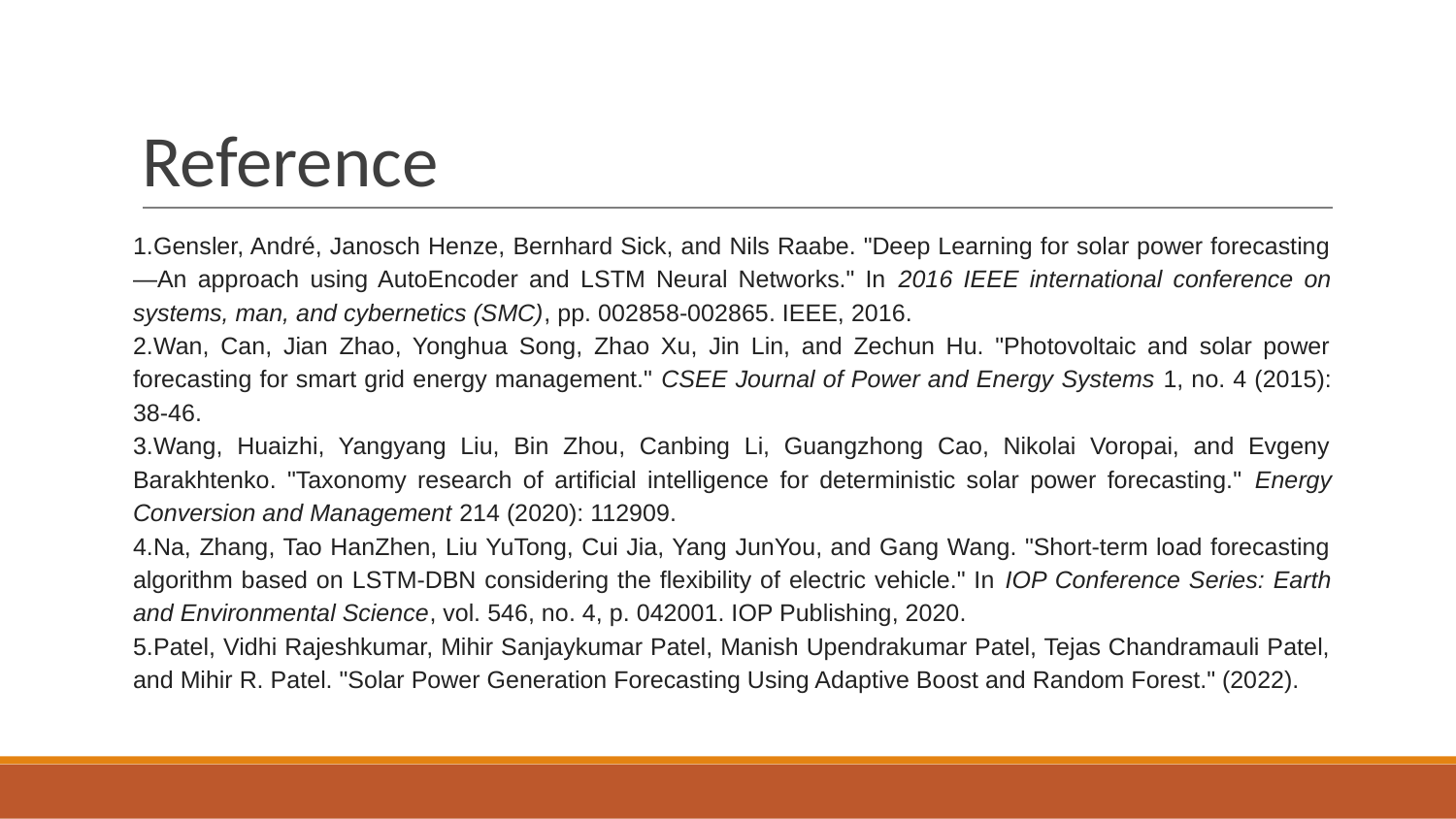

# Reference
1.Gensler, André, Janosch Henze, Bernhard Sick, and Nils Raabe. "Deep Learning for solar power forecasting—An approach using AutoEncoder and LSTM Neural Networks." In 2016 IEEE international conference on systems, man, and cybernetics (SMC), pp. 002858-002865. IEEE, 2016.
2.Wan, Can, Jian Zhao, Yonghua Song, Zhao Xu, Jin Lin, and Zechun Hu. "Photovoltaic and solar power forecasting for smart grid energy management." CSEE Journal of Power and Energy Systems 1, no. 4 (2015): 38-46.
3.Wang, Huaizhi, Yangyang Liu, Bin Zhou, Canbing Li, Guangzhong Cao, Nikolai Voropai, and Evgeny Barakhtenko. "Taxonomy research of artificial intelligence for deterministic solar power forecasting." Energy Conversion and Management 214 (2020): 112909.
4.Na, Zhang, Tao HanZhen, Liu YuTong, Cui Jia, Yang JunYou, and Gang Wang. "Short-term load forecasting algorithm based on LSTM-DBN considering the flexibility of electric vehicle." In IOP Conference Series: Earth and Environmental Science, vol. 546, no. 4, p. 042001. IOP Publishing, 2020.
5.Patel, Vidhi Rajeshkumar, Mihir Sanjaykumar Patel, Manish Upendrakumar Patel, Tejas Chandramauli Patel, and Mihir R. Patel. "Solar Power Generation Forecasting Using Adaptive Boost and Random Forest." (2022).